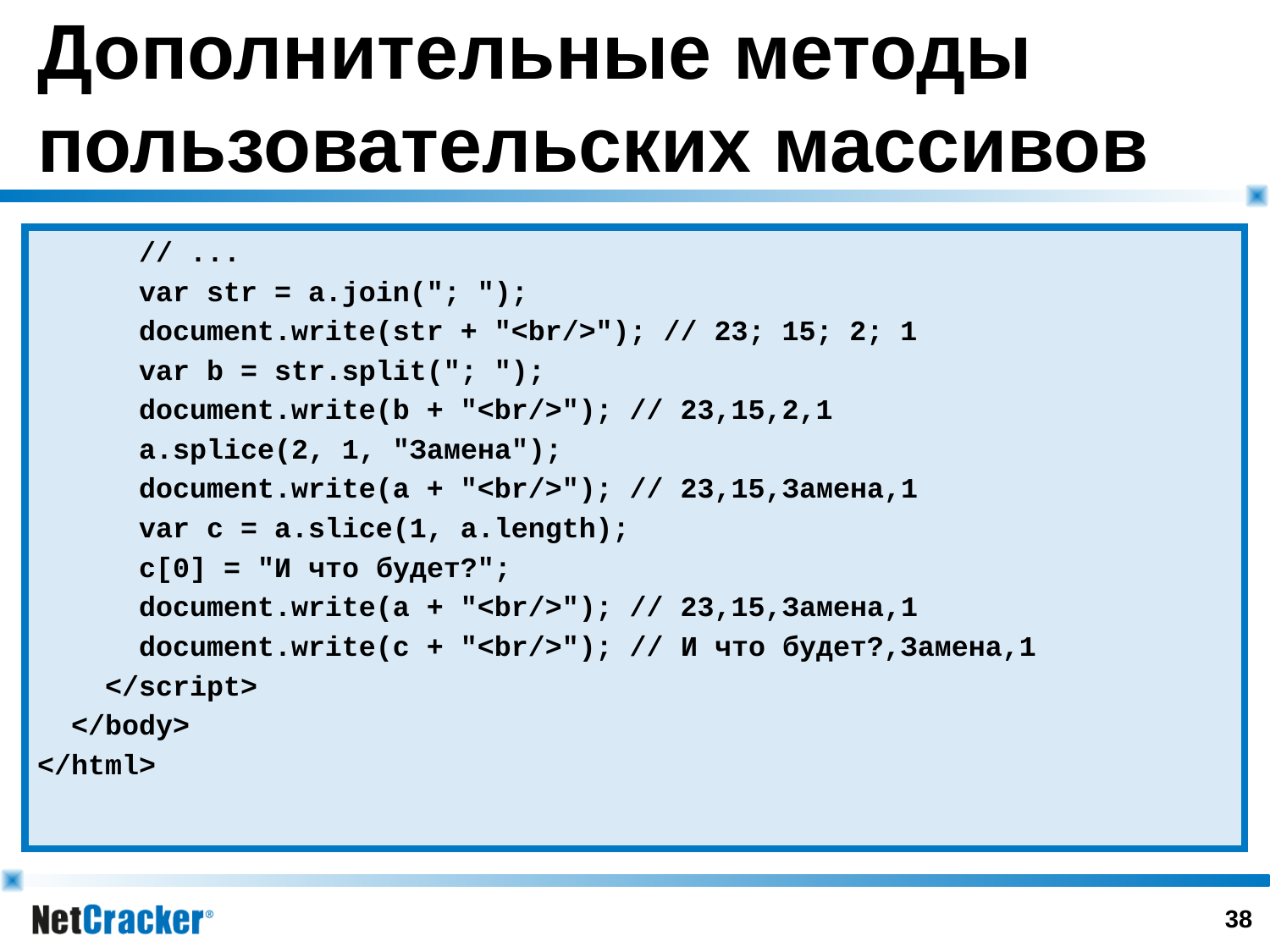

# Дополнительные методы пользовательских массивов
      // ...
      var str = a.join("; ");
      document.write(str + "<br/>"); // 23; 15; 2; 1
      var b = str.split("; ");
      document.write(b + "<br/>"); // 23,15,2,1
      a.splice(2, 1, "Замена");
      document.write(a + "<br/>"); // 23,15,Замена,1
      var c = a.slice(1, a.length);
      c[0] = "И что будет?";
      document.write(a + "<br/>"); // 23,15,Замена,1
      document.write(c + "<br/>"); // И что будет?,Замена,1
    </script>
  </body>
</html>
38